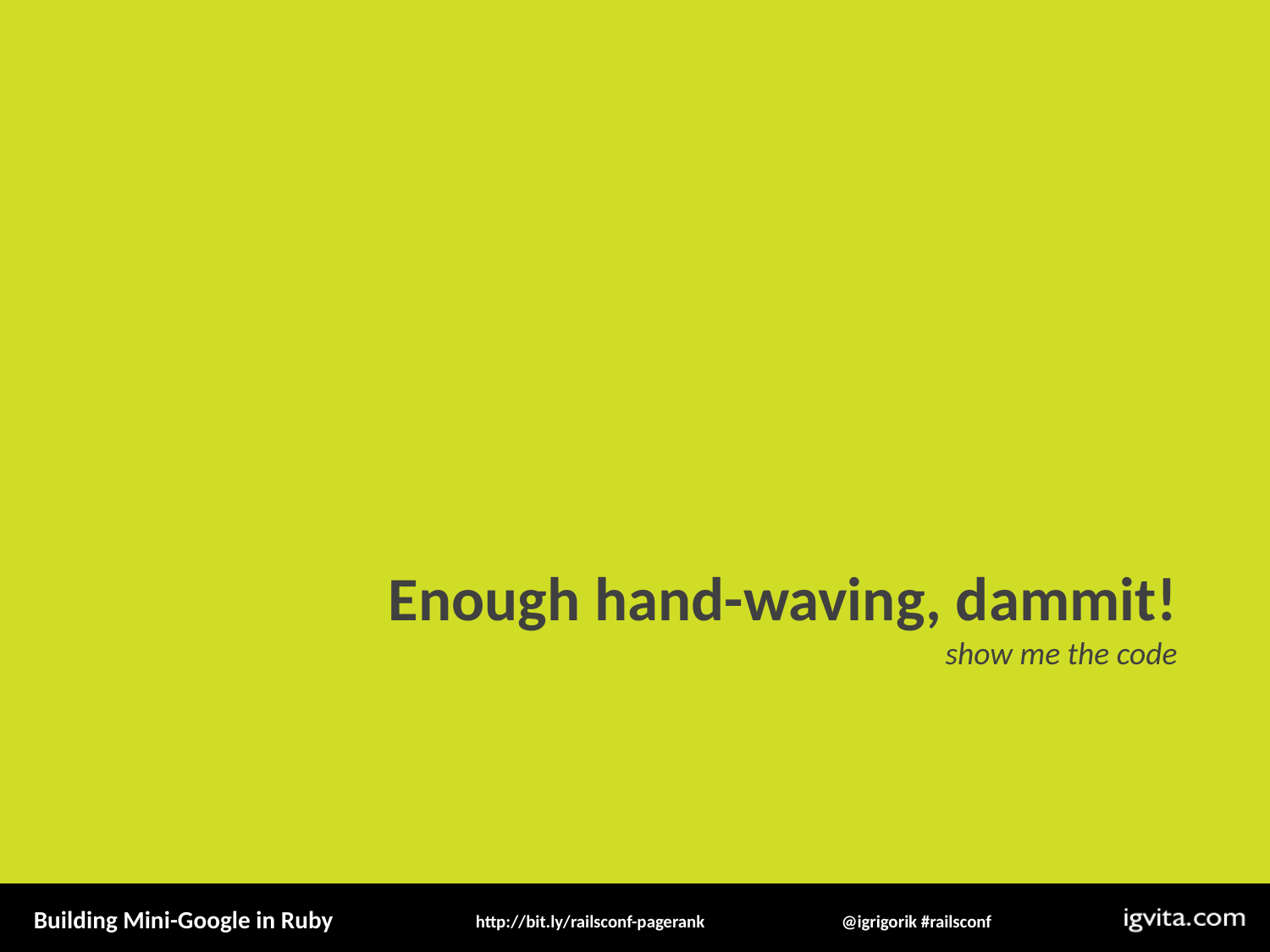

Enough hand-waving, dammit!
show me the code